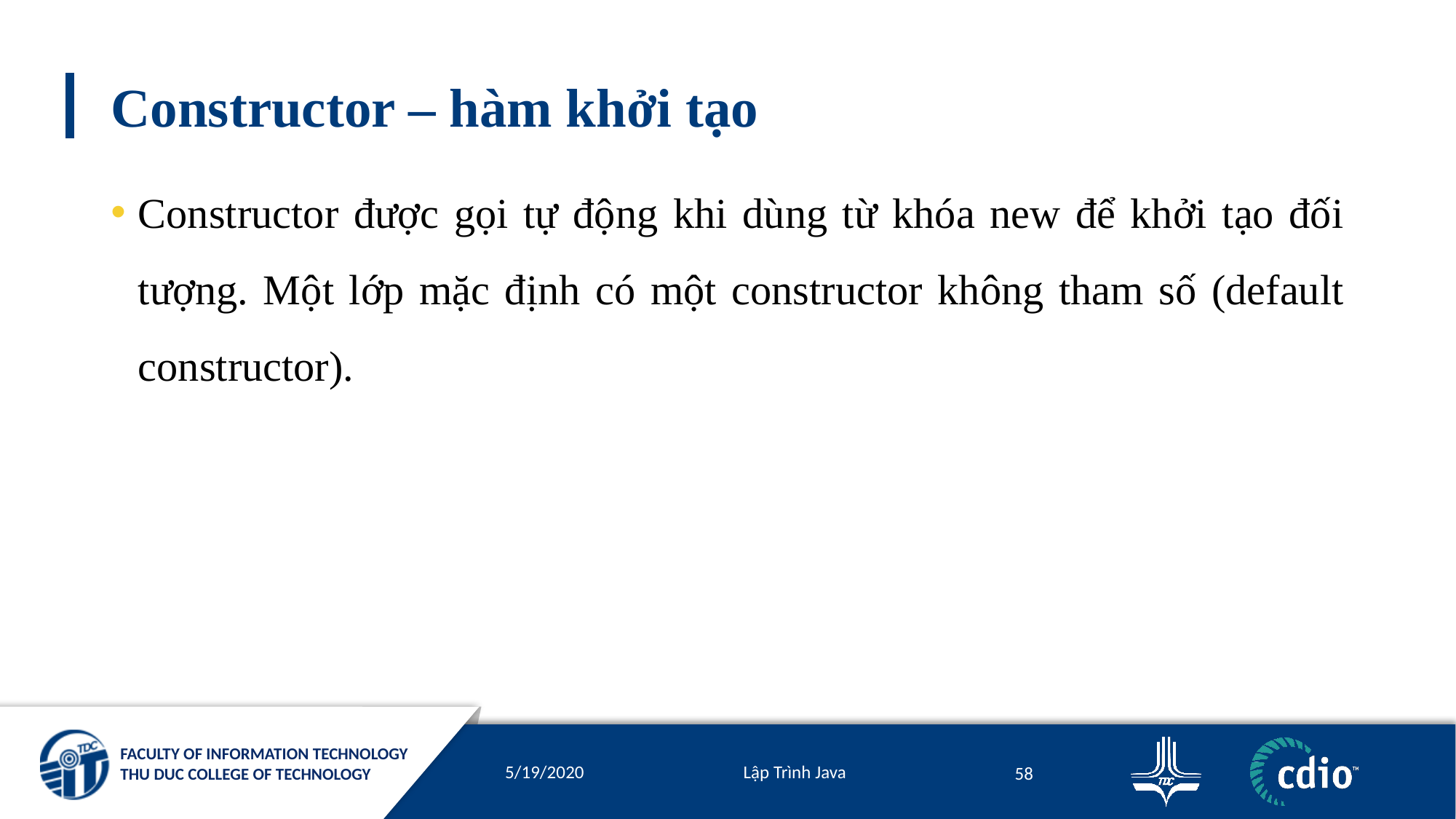

# Constructor – hàm khởi tạo
Constructor được gọi tự động khi dùng từ khóa new để khởi tạo đối tượng. Một lớp mặc định có một constructor không tham số (default constructor).